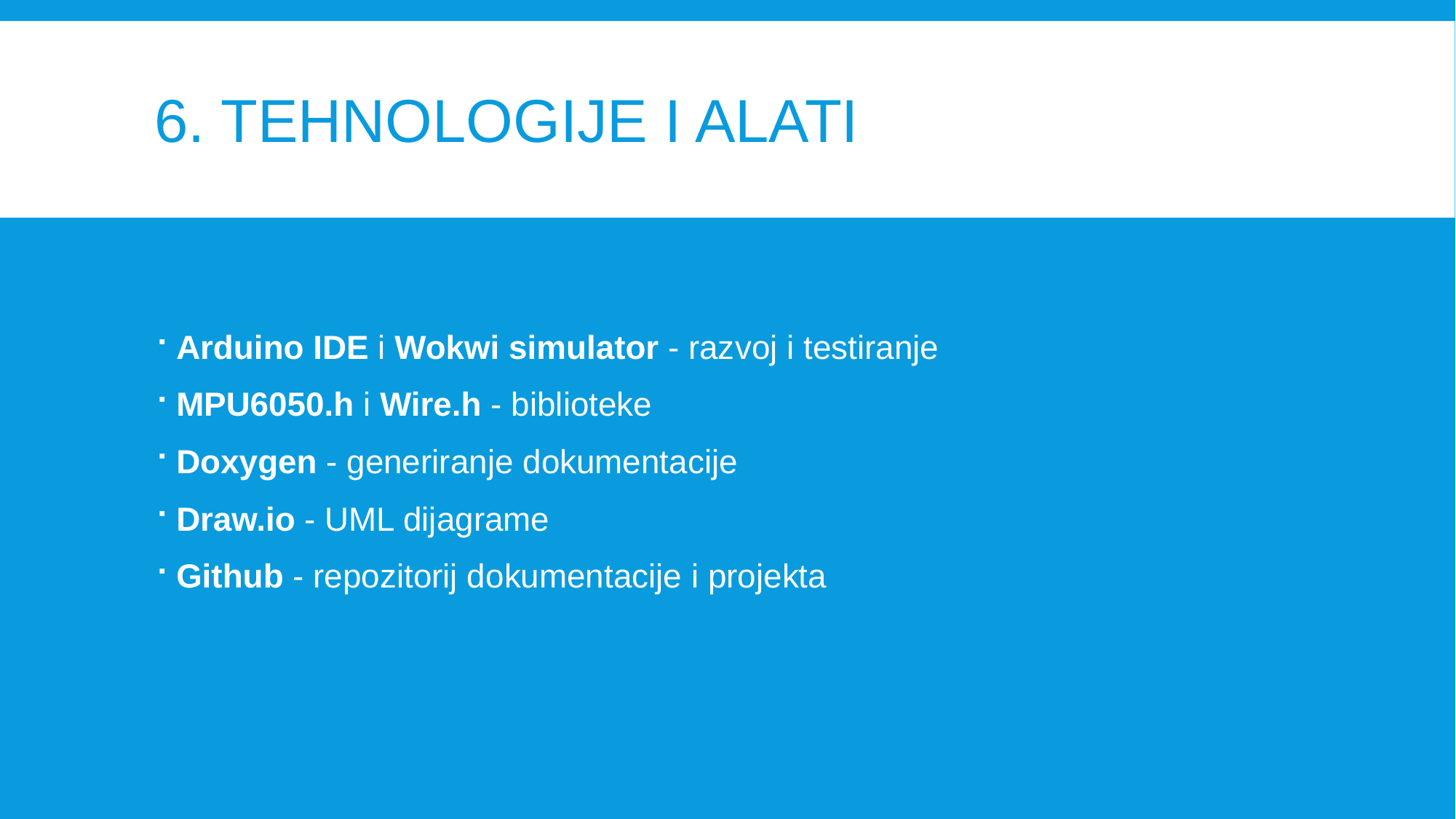

# 6. Tehnologije i alati
Arduino IDE i Wokwi simulator - razvoj i testiranje
MPU6050.h i Wire.h - biblioteke
Doxygen - generiranje dokumentacije
Draw.io - UML dijagrame
Github - repozitorij dokumentacije i projekta